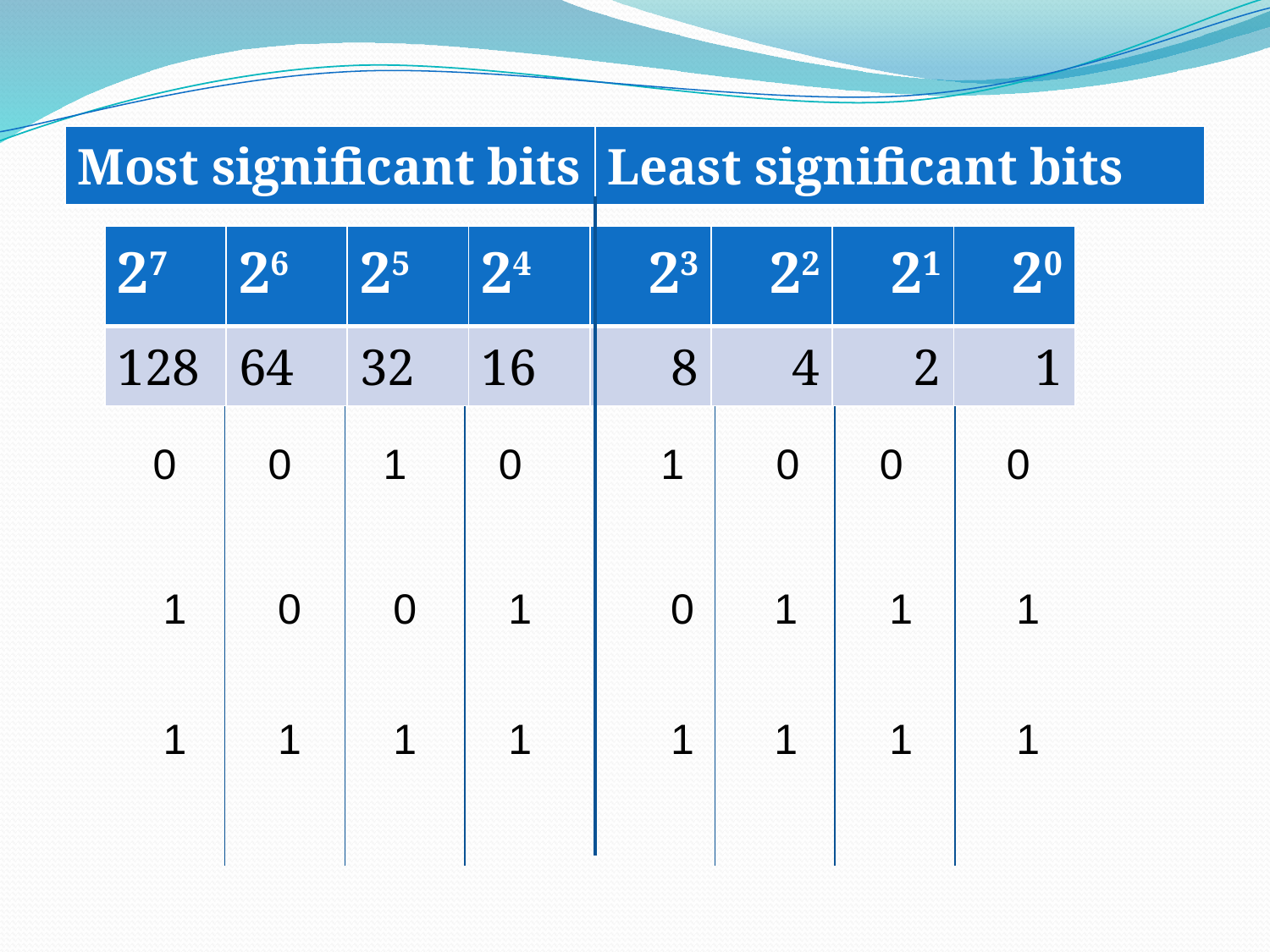

#
| Most significant bits | Least significant bits |
| --- | --- |
| 27 | 26 | 25 | 24 | 23 | 22 | 21 | 20 |
| --- | --- | --- | --- | --- | --- | --- | --- |
| 128 | 64 | 32 | 16 | 8 | 4 | 2 | 1 |
   0	  0	 1	0	   1	  0	0	0
   1	  0	 0	1	   0	 1	1	1
   1	  1	 1	1	   1	 1	1	1